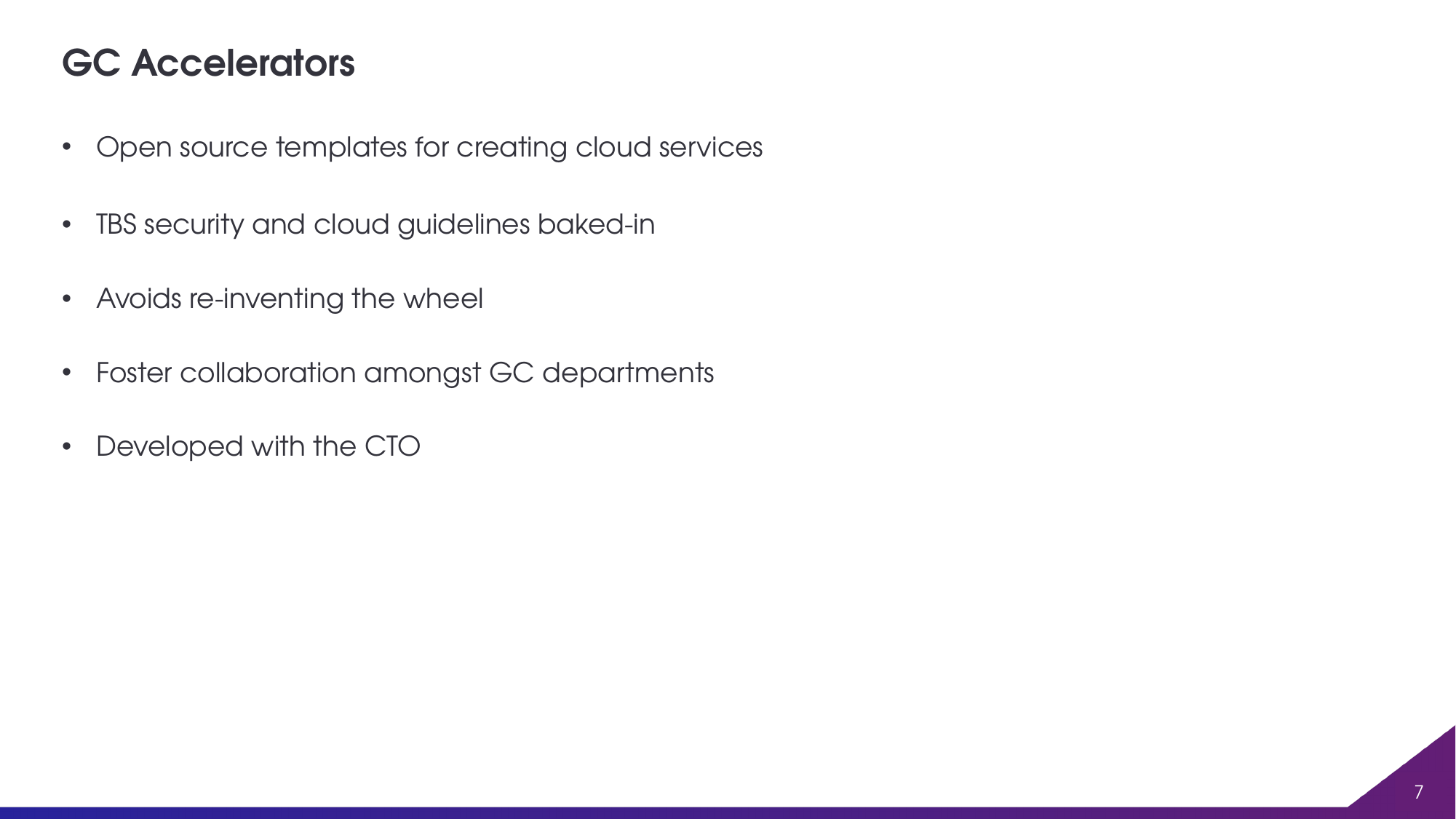

# GC Accelerators
Open source templates for creating cloud services
TBS security and cloud guidelines baked-in
Avoids re-inventing the wheel
Foster collaboration amongst GC departments
Developed with the CTO
7